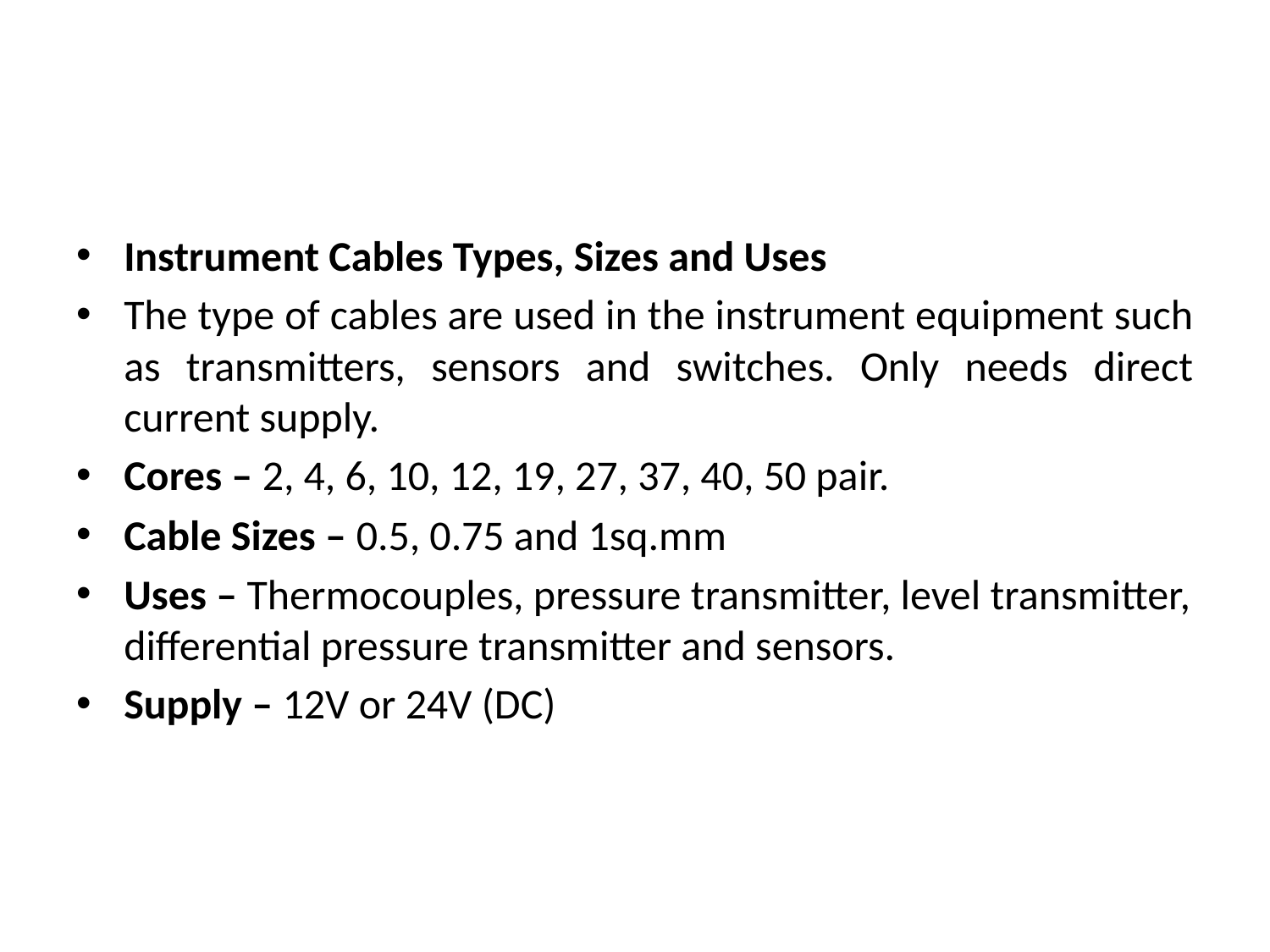

#
Instrument Cables Types, Sizes and Uses
The type of cables are used in the instrument equipment such as transmitters, sensors and switches. Only needs direct current supply.
Cores – 2, 4, 6, 10, 12, 19, 27, 37, 40, 50 pair.
Cable Sizes – 0.5, 0.75 and 1sq.mm
Uses – Thermocouples, pressure transmitter, level transmitter, differential pressure transmitter and sensors.
Supply – 12V or 24V (DC)